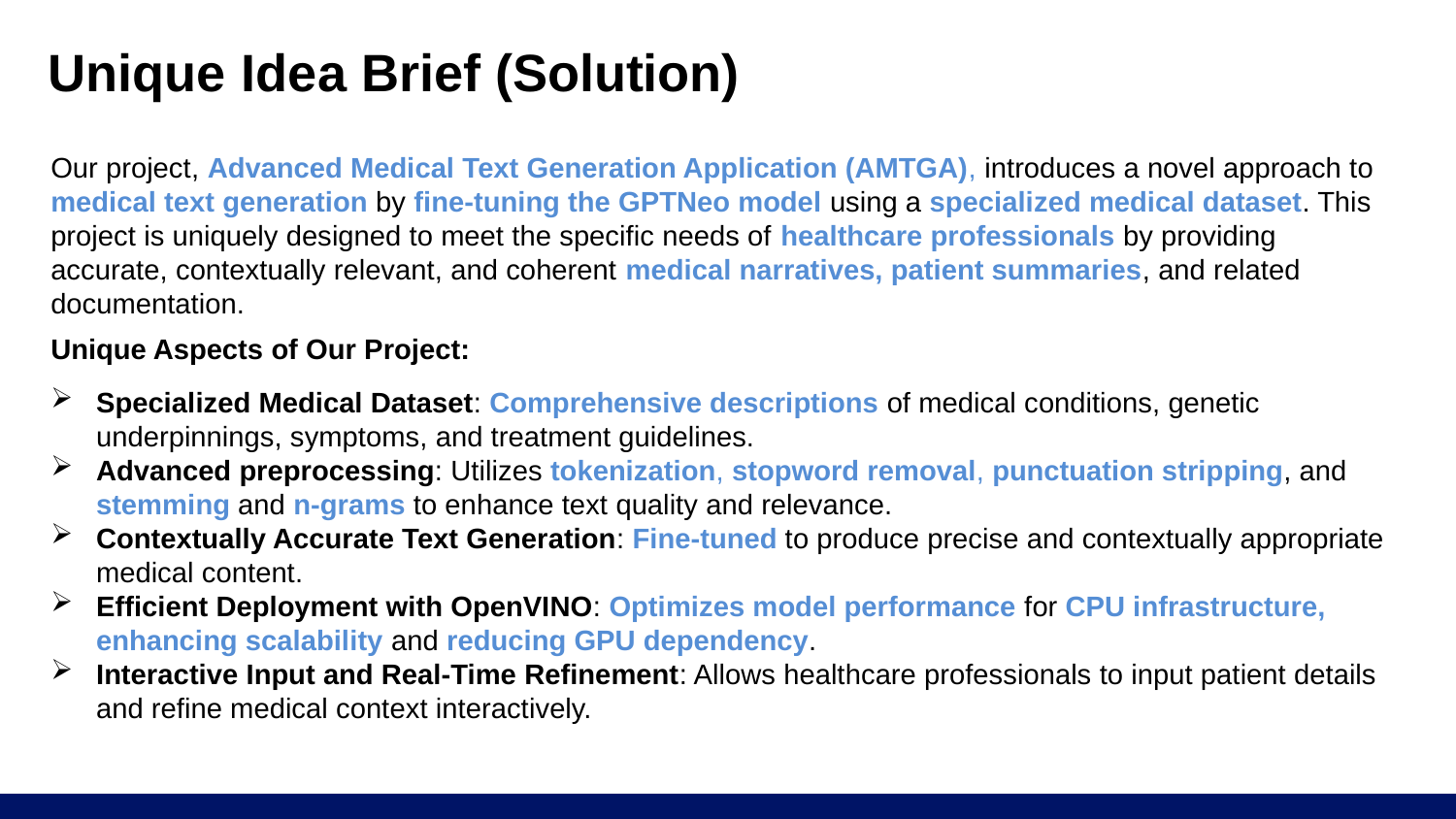

# Unique Idea Brief (Solution)
Our project, Advanced Medical Text Generation Application (AMTGA), introduces a novel approach to medical text generation by fine-tuning the GPTNeo model using a specialized medical dataset. This project is uniquely designed to meet the specific needs of healthcare professionals by providing accurate, contextually relevant, and coherent medical narratives, patient summaries, and related documentation.

Unique Aspects of Our Project:

Specialized Medical Dataset: Comprehensive descriptions of medical conditions, genetic underpinnings, symptoms, and treatment guidelines.
Advanced preprocessing: Utilizes tokenization, stopword removal, punctuation stripping, and stemming and n-grams to enhance text quality and relevance.
Contextually Accurate Text Generation: Fine-tuned to produce precise and contextually appropriate medical content.
Efficient Deployment with OpenVINO: Optimizes model performance for CPU infrastructure, enhancing scalability and reducing GPU dependency.
Interactive Input and Real-Time Refinement: Allows healthcare professionals to input patient details and refine medical context interactively.